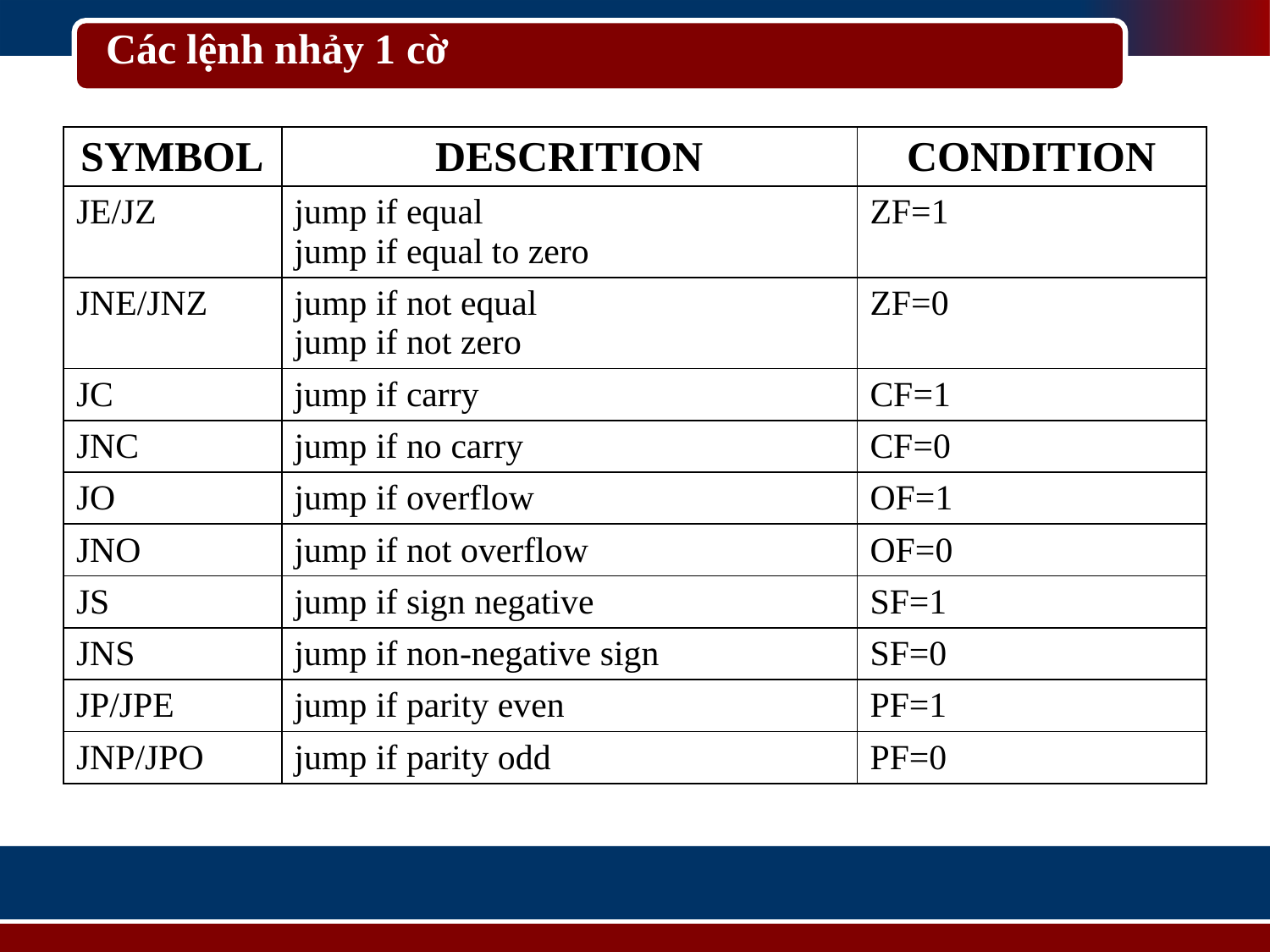

# Các lệnh nhảy 1 cờ
| SYMBOL | DESCRITION | CONDITION |
| --- | --- | --- |
| JE/JZ | jump if equal jump if equal to zero | ZF=1 |
| JNE/JNZ | jump if not equal jump if not zero | ZF=0 |
| JC | jump if carry | CF=1 |
| JNC | jump if no carry | CF=0 |
| JO | jump if overflow | OF=1 |
| JNO | jump if not overflow | OF=0 |
| JS | jump if sign negative | SF=1 |
| JNS | jump if non-negative sign | SF=0 |
| JP/JPE | jump if parity even | PF=1 |
| JNP/JPO | jump if parity odd | PF=0 |